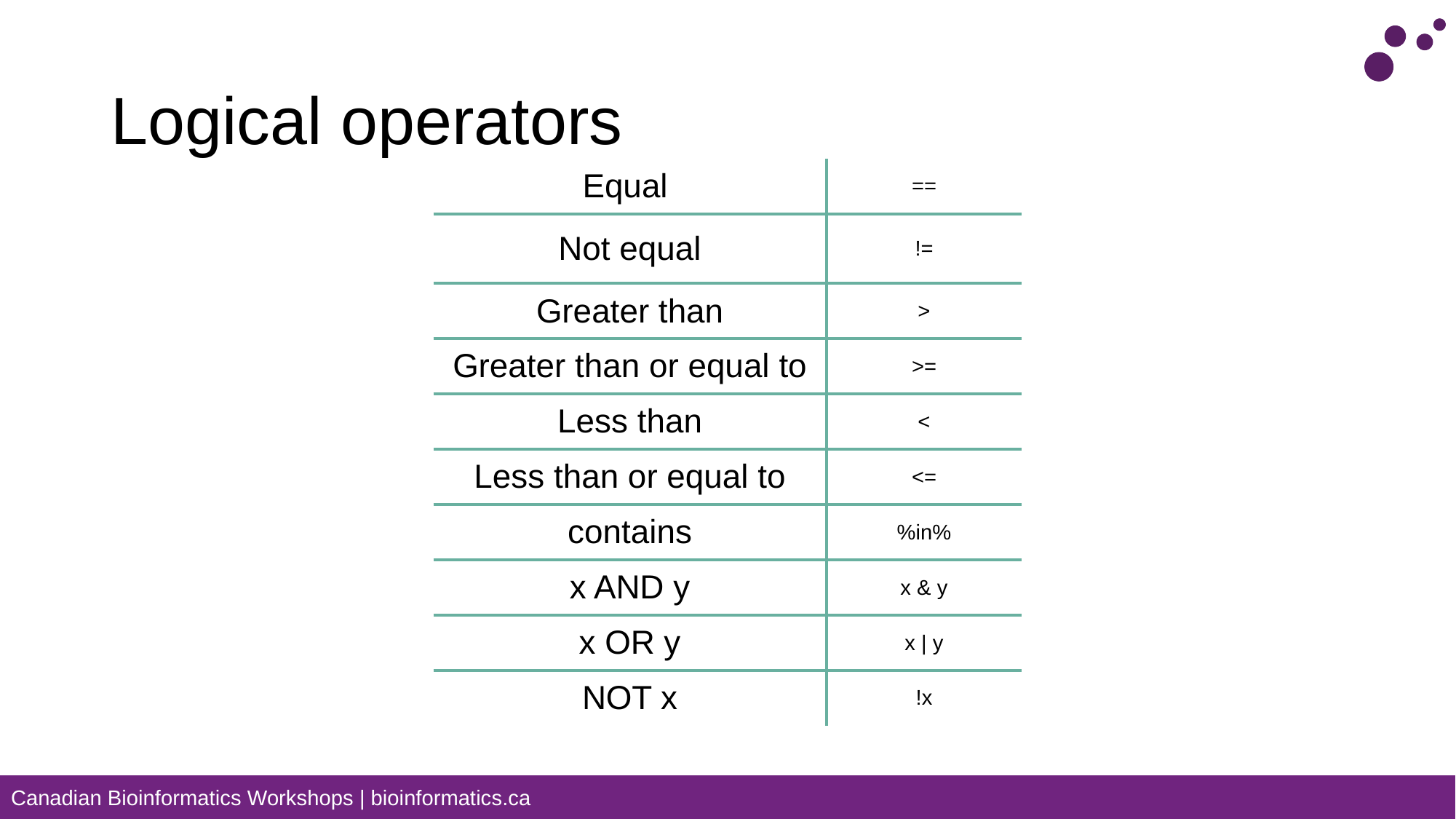

# Logical operators
| Equal | == |
| --- | --- |
| Not equal | != |
| Greater than | > |
| Greater than or equal to | >= |
| Less than | < |
| Less than or equal to | <= |
| contains | %in% |
| x AND y | x & y |
| x OR y | x | y |
| NOT x | !x |